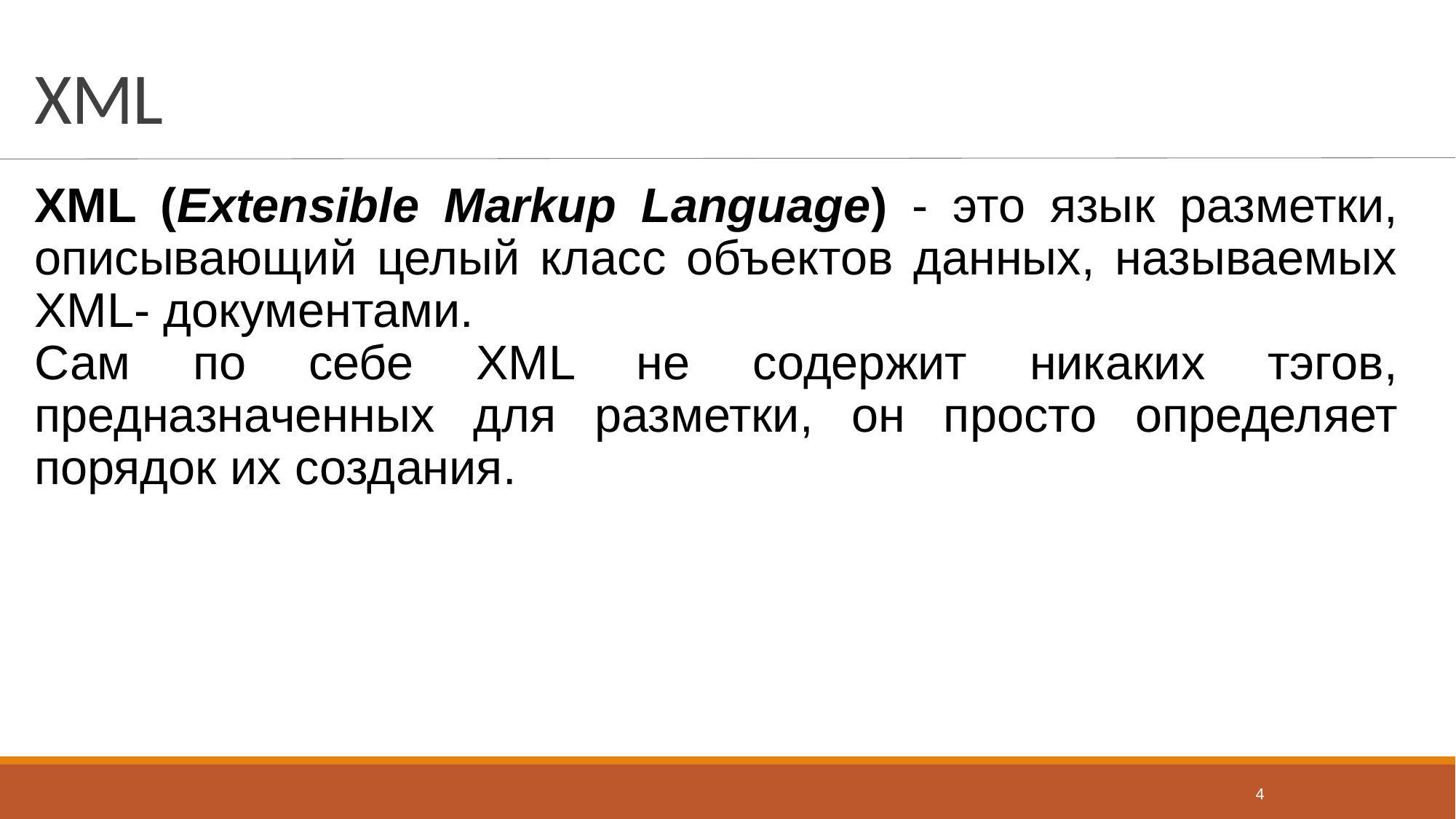

# XML
XML (Extensible Markup Language) - это язык разметки, описывающий целый класс объектов данных, называемых XML- документами.
Сам по себе XML не содержит никаких тэгов, предназначенных для разметки, он просто определяет порядок их создания.
4